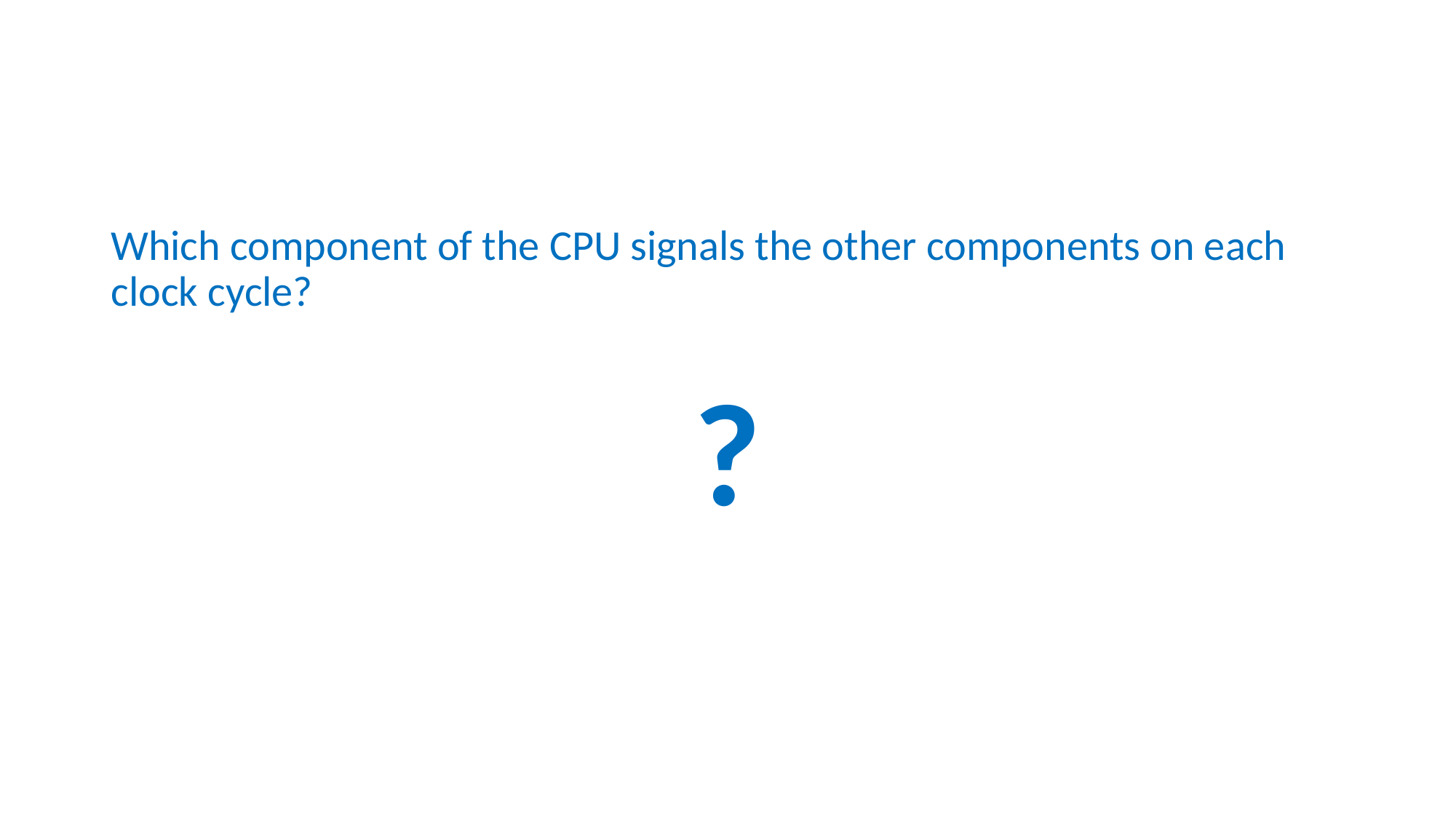

#
Which component of the CPU signals the other components on each clock cycle?

?